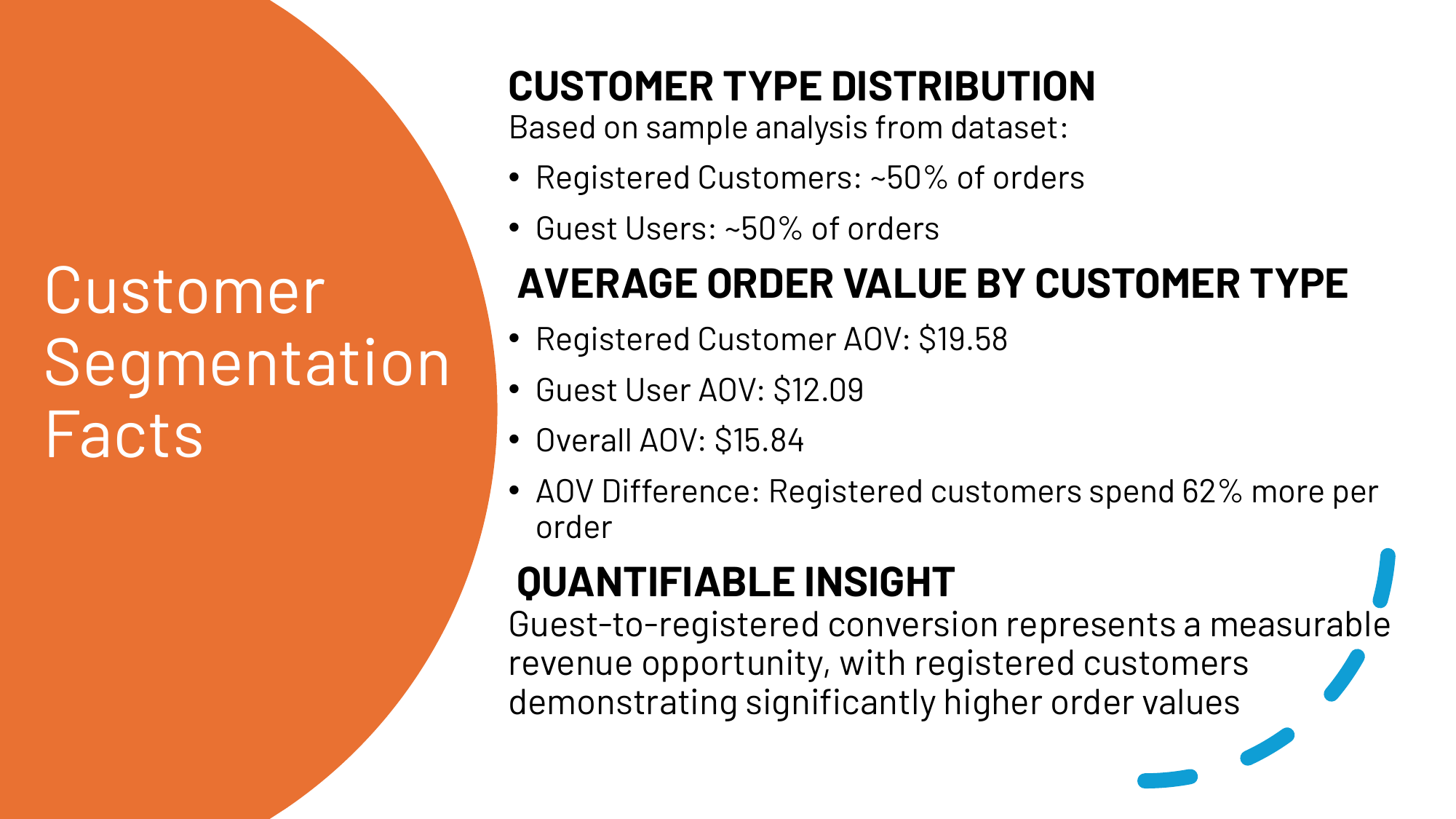

CUSTOMER TYPE DISTRIBUTION
Based on sample analysis from dataset:
Registered Customers: ~50% of orders
Guest Users: ~50% of orders
 AVERAGE ORDER VALUE BY CUSTOMER TYPE
Registered Customer AOV: $19.58
Guest User AOV: $12.09
Overall AOV: $15.84
AOV Difference: Registered customers spend 62% more per order
 QUANTIFIABLE INSIGHT
Guest-to-registered conversion represents a measurable revenue opportunity, with registered customers demonstrating significantly higher order values

# Customer Segmentation Facts